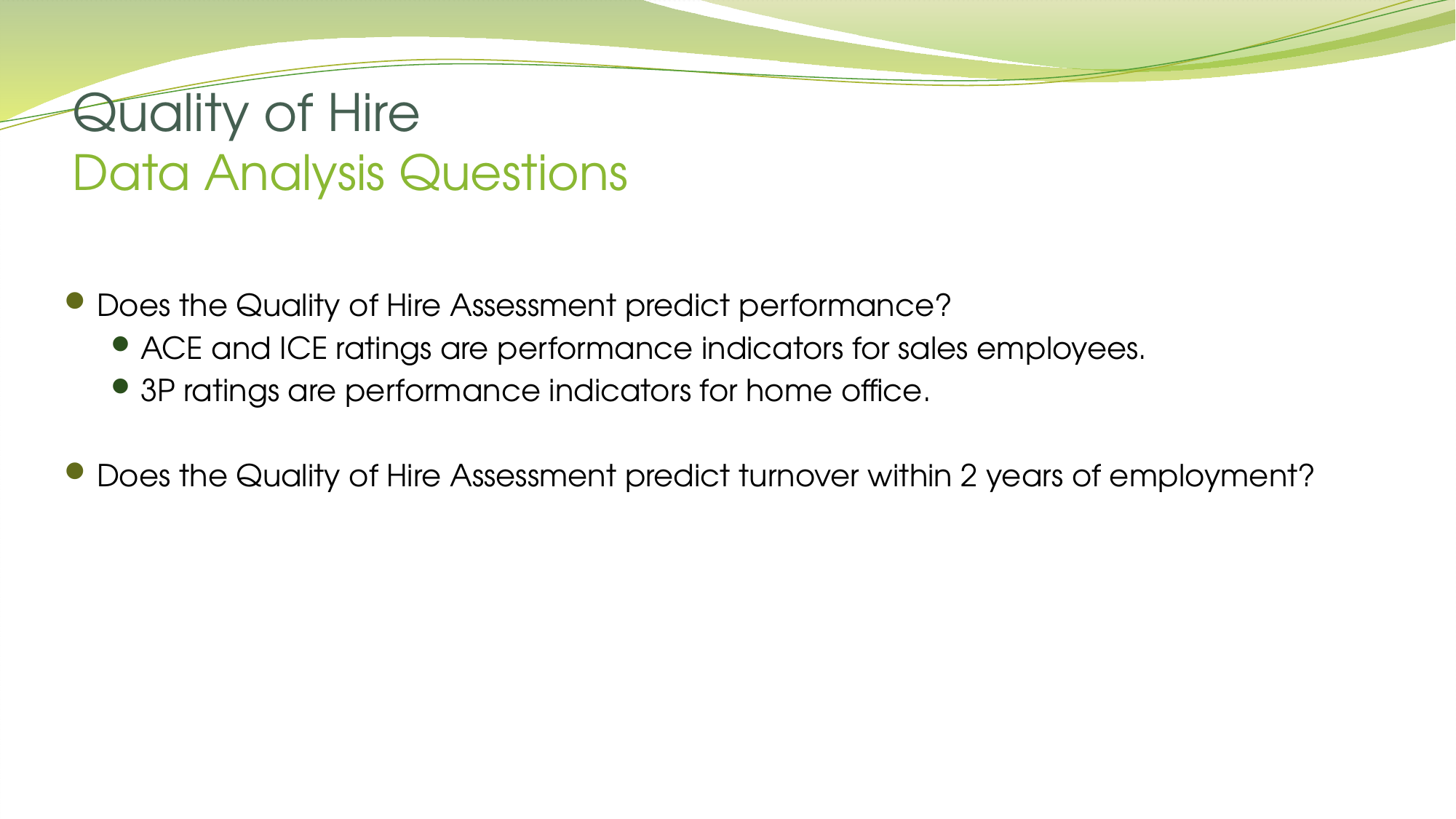

# Quality of Hire Data Analysis Questions
Does the Quality of Hire Assessment predict performance?
ACE and ICE ratings are performance indicators for sales employees.
3P ratings are performance indicators for home office.

Does the Quality of Hire Assessment predict turnover within 2 years of employment?